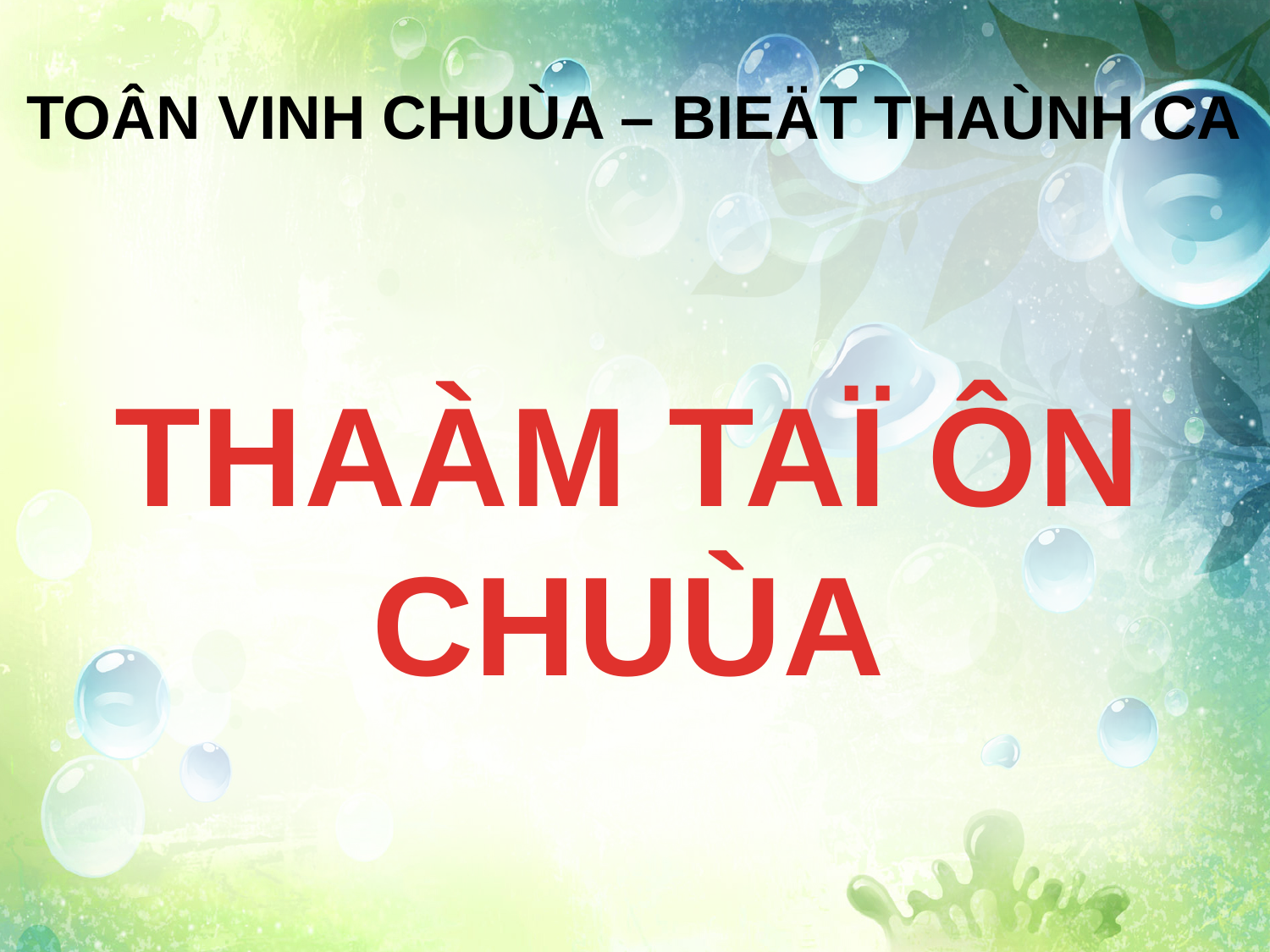

TOÂN VINH CHUÙA – BIEÄT THAÙNH CA
THAÀM TAÏ ÔN CHUÙA